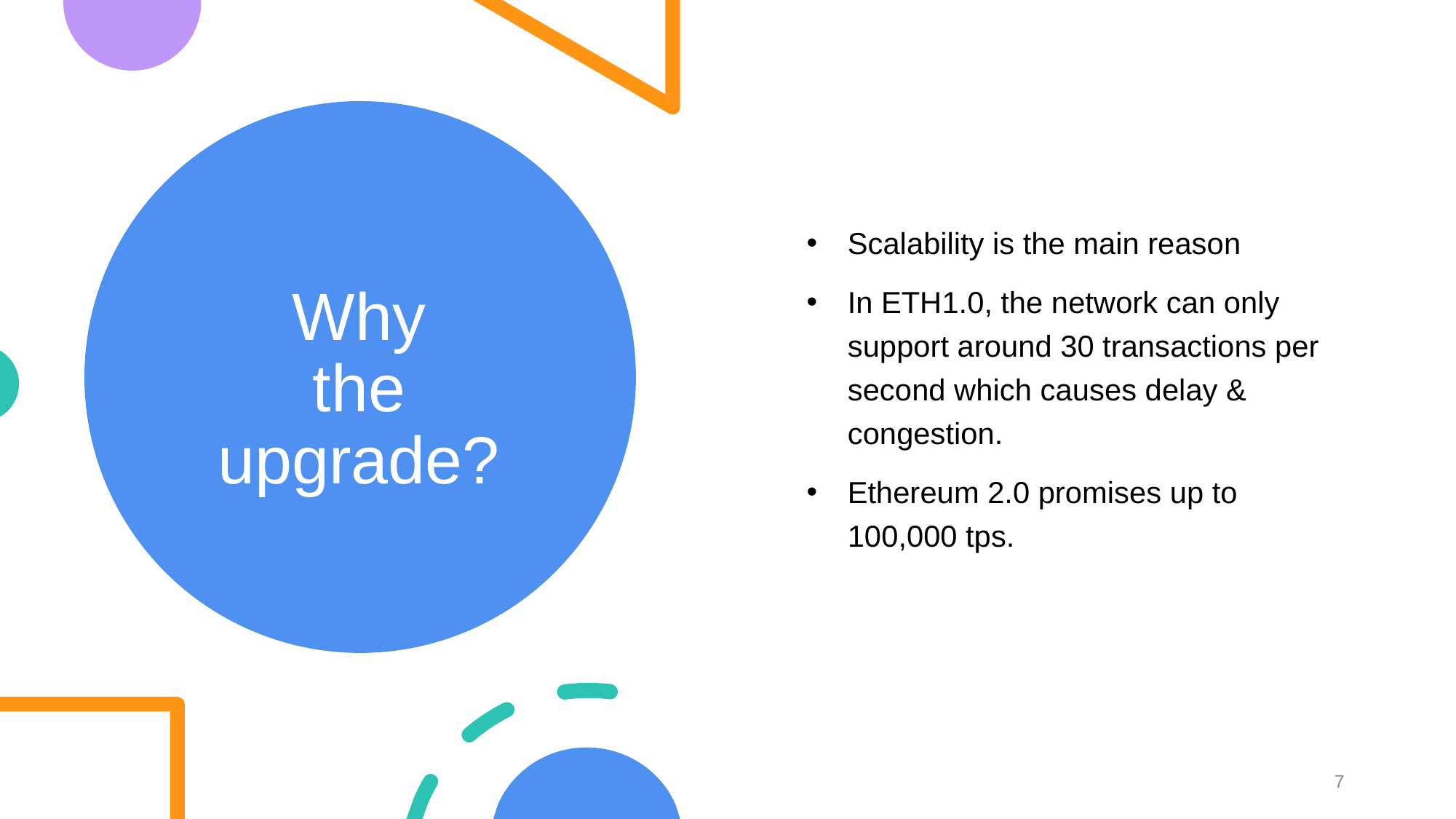

Scalability is the main reason
In ETH1.0, the network can only support around 30 transactions per second which causes delay & congestion.
Ethereum 2.0 promises up to 100,000 tps.
# Why the upgrade?
7